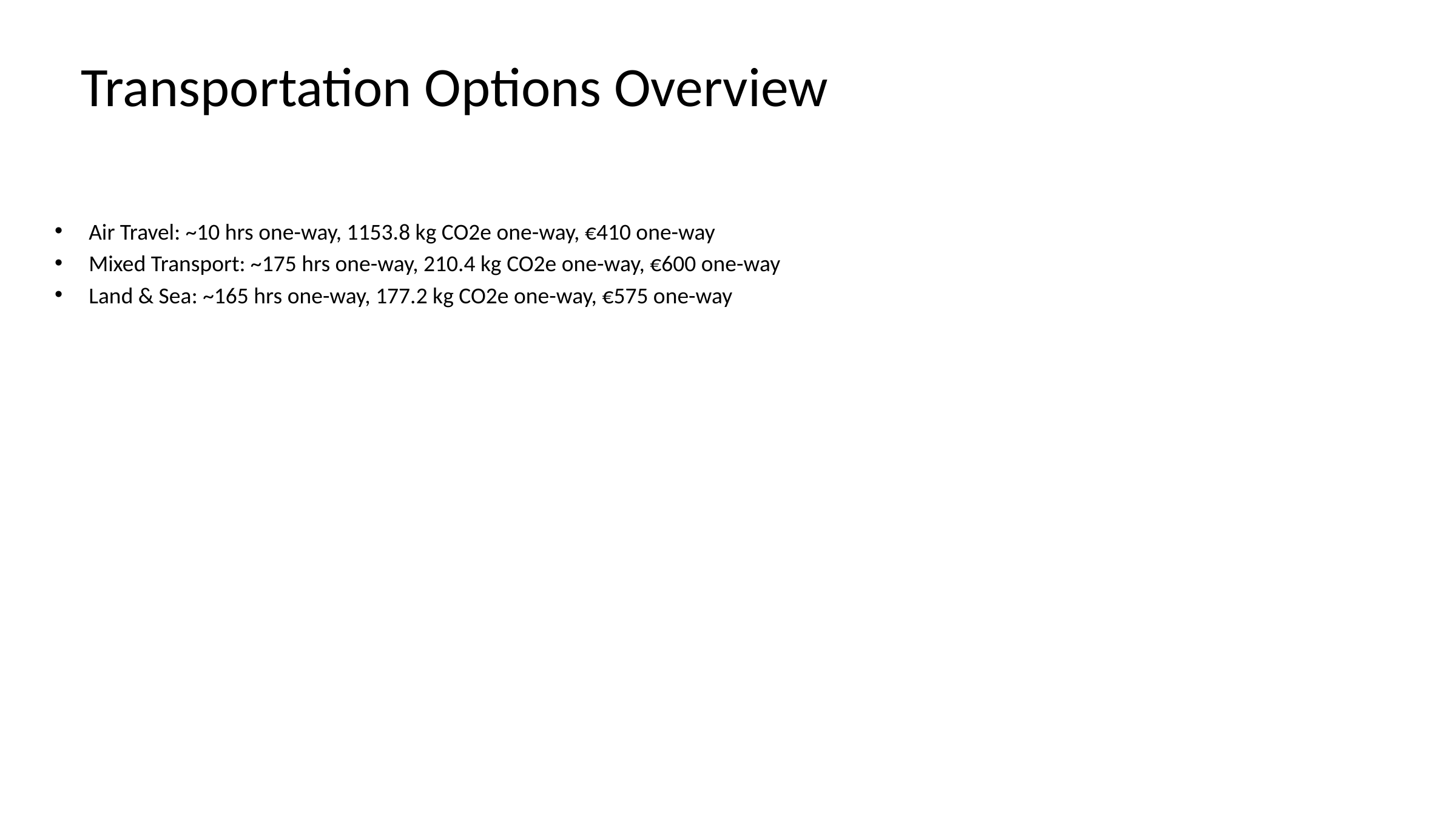

# Transportation Options Overview

Air Travel: ~10 hrs one-way, 1153.8 kg CO2e one-way, €410 one-way
Mixed Transport: ~175 hrs one-way, 210.4 kg CO2e one-way, €600 one-way
Land & Sea: ~165 hrs one-way, 177.2 kg CO2e one-way, €575 one-way